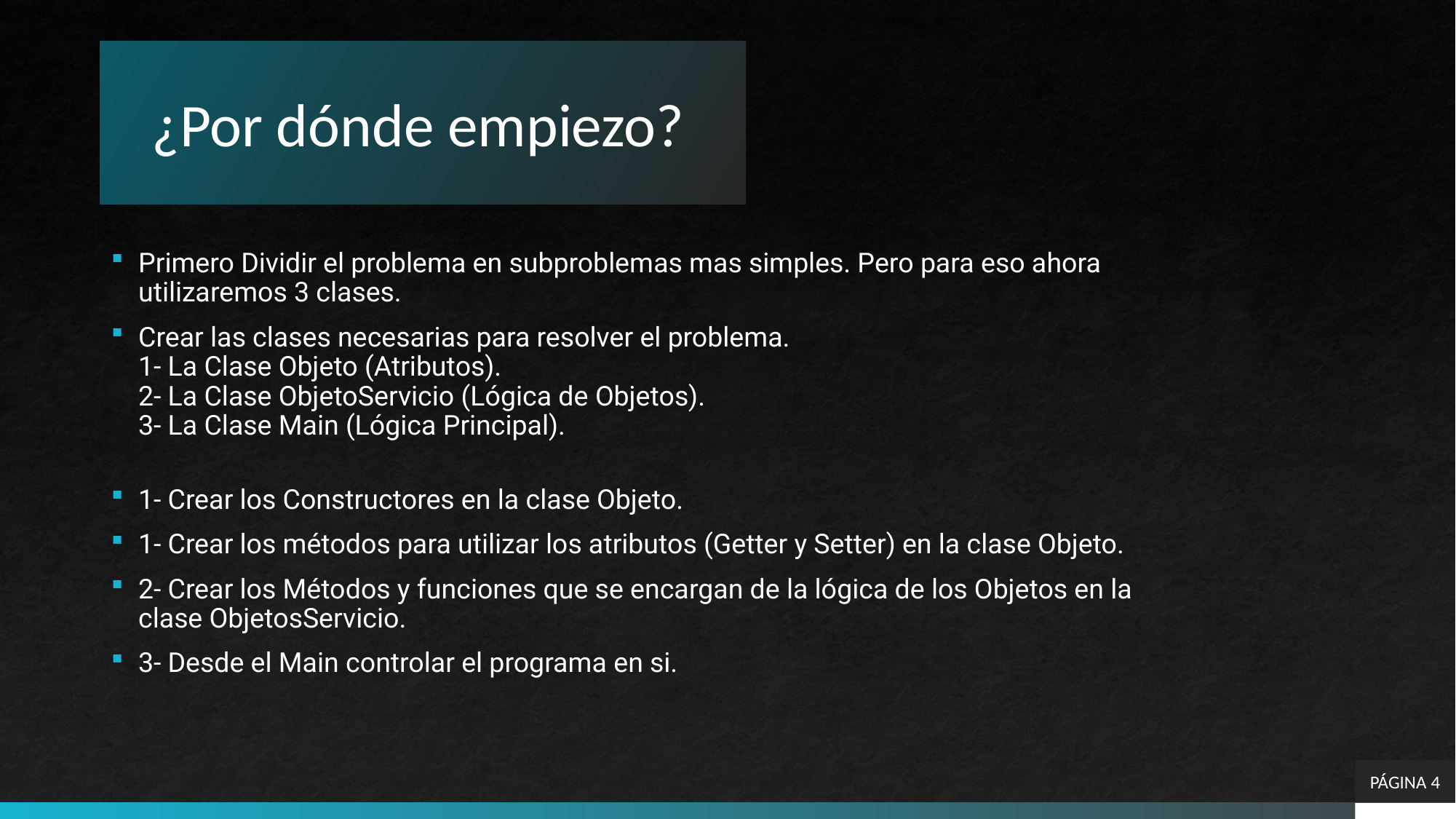

# ¿Por dónde empiezo?
Primero Dividir el problema en subproblemas mas simples. Pero para eso ahora utilizaremos 3 clases.
Crear las clases necesarias para resolver el problema.
1- La Clase Objeto (Atributos).
2- La Clase ObjetoServicio (Lógica de Objetos).
3- La Clase Main (Lógica Principal).
1- Crear los Constructores en la clase Objeto.
1- Crear los métodos para utilizar los atributos (Getter y Setter) en la clase Objeto.
2- Crear los Métodos y funciones que se encargan de la lógica de los Objetos en la clase ObjetosServicio.
3- Desde el Main controlar el programa en si.
PÁGINA 4